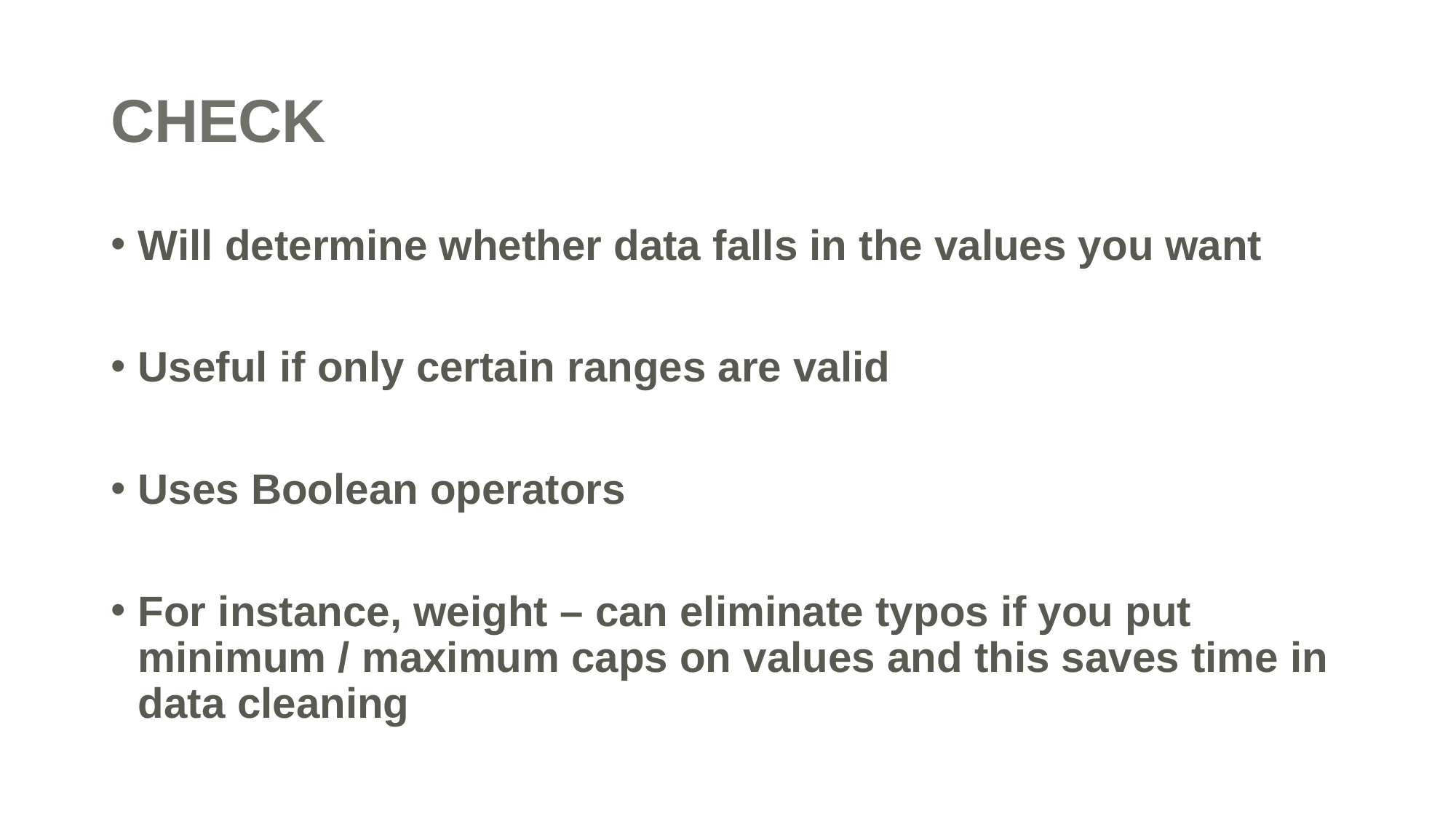

# CHECK
Will determine whether data falls in the values you want

Useful if only certain ranges are valid

Uses Boolean operators

For instance, weight – can eliminate typos if you put minimum / maximum caps on values and this saves time in data cleaning